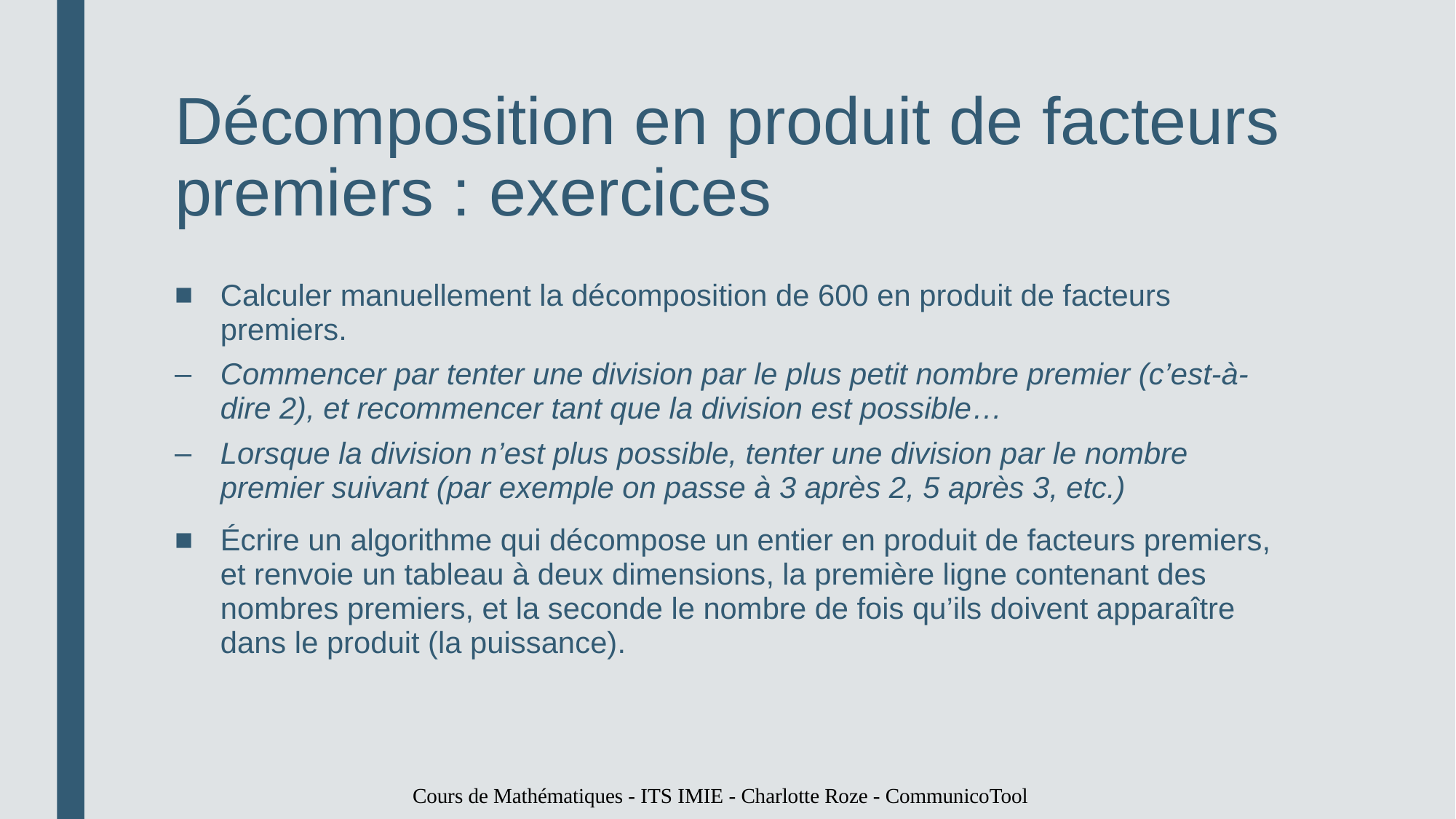

# Décomposition en produit de facteurs premiers : exercices
Calculer manuellement la décomposition de 600 en produit de facteurs premiers.
Commencer par tenter une division par le plus petit nombre premier (c’est-à-dire 2), et recommencer tant que la division est possible…
Lorsque la division n’est plus possible, tenter une division par le nombre premier suivant (par exemple on passe à 3 après 2, 5 après 3, etc.)
Écrire un algorithme qui décompose un entier en produit de facteurs premiers, et renvoie un tableau à deux dimensions, la première ligne contenant des nombres premiers, et la seconde le nombre de fois qu’ils doivent apparaître dans le produit (la puissance).
Cours de Mathématiques - ITS IMIE - Charlotte Roze - CommunicoTool